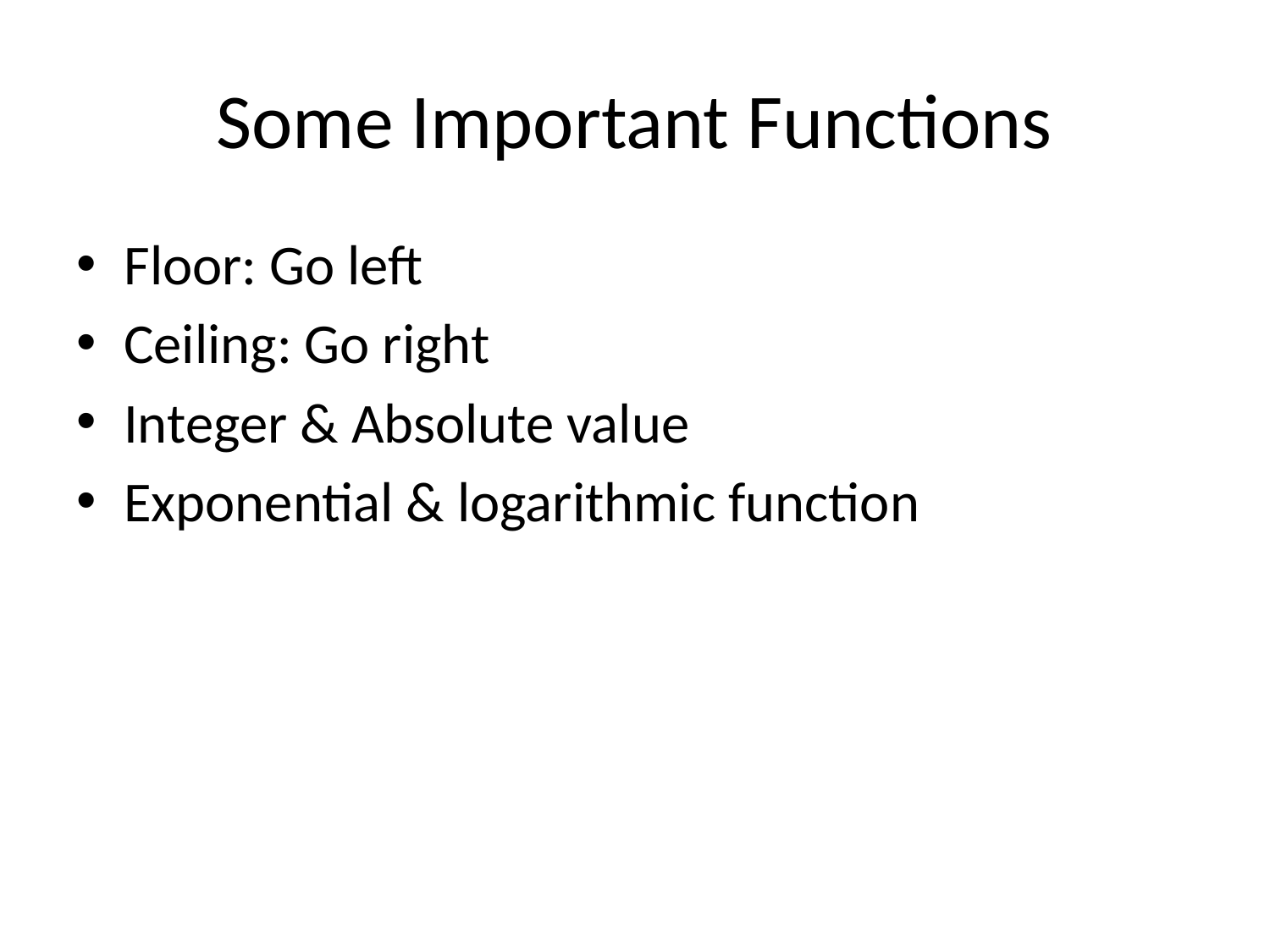

# Some Important Functions
Floor: Go left
Ceiling: Go right
Integer & Absolute value
Exponential & logarithmic function